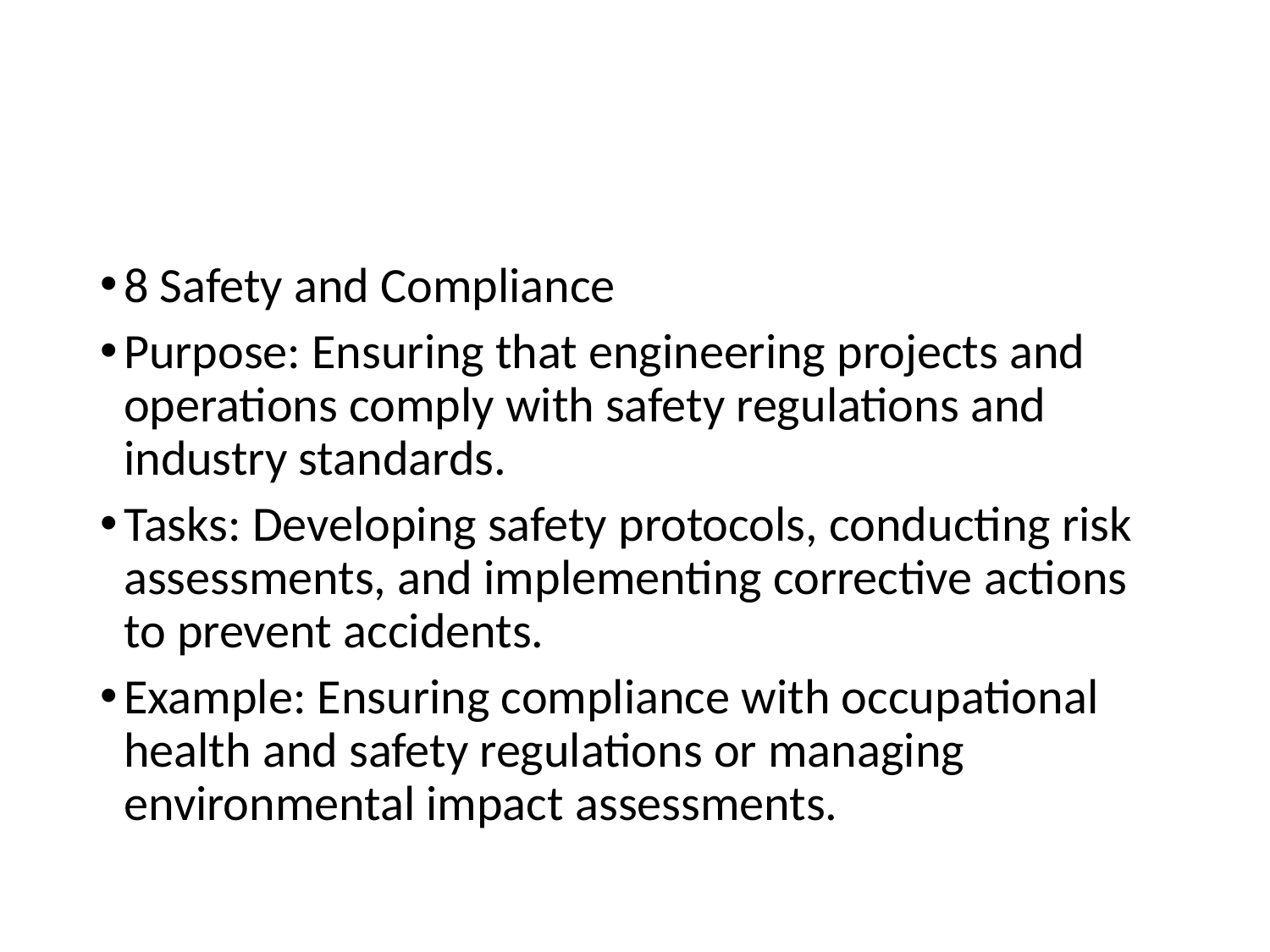

#
8 Safety and Compliance
Purpose: Ensuring that engineering projects and operations comply with safety regulations and industry standards.
Tasks: Developing safety protocols, conducting risk assessments, and implementing corrective actions to prevent accidents.
Example: Ensuring compliance with occupational health and safety regulations or managing environmental impact assessments.